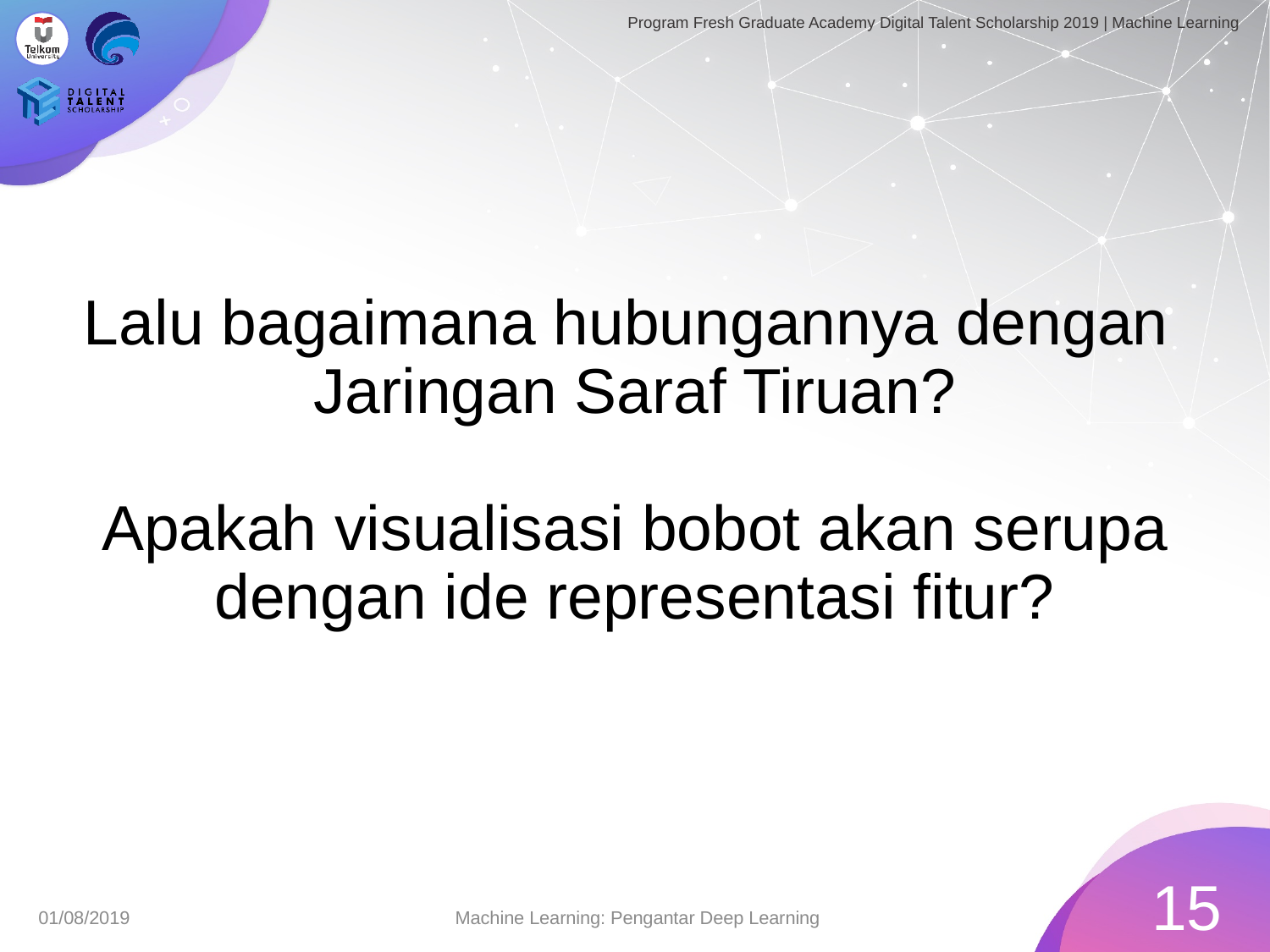

# Lalu bagaimana hubungannya dengan Jaringan Saraf Tiruan? Apakah visualisasi bobot akan serupa dengan ide representasi fitur?
15
Machine Learning: Pengantar Deep Learning
01/08/2019